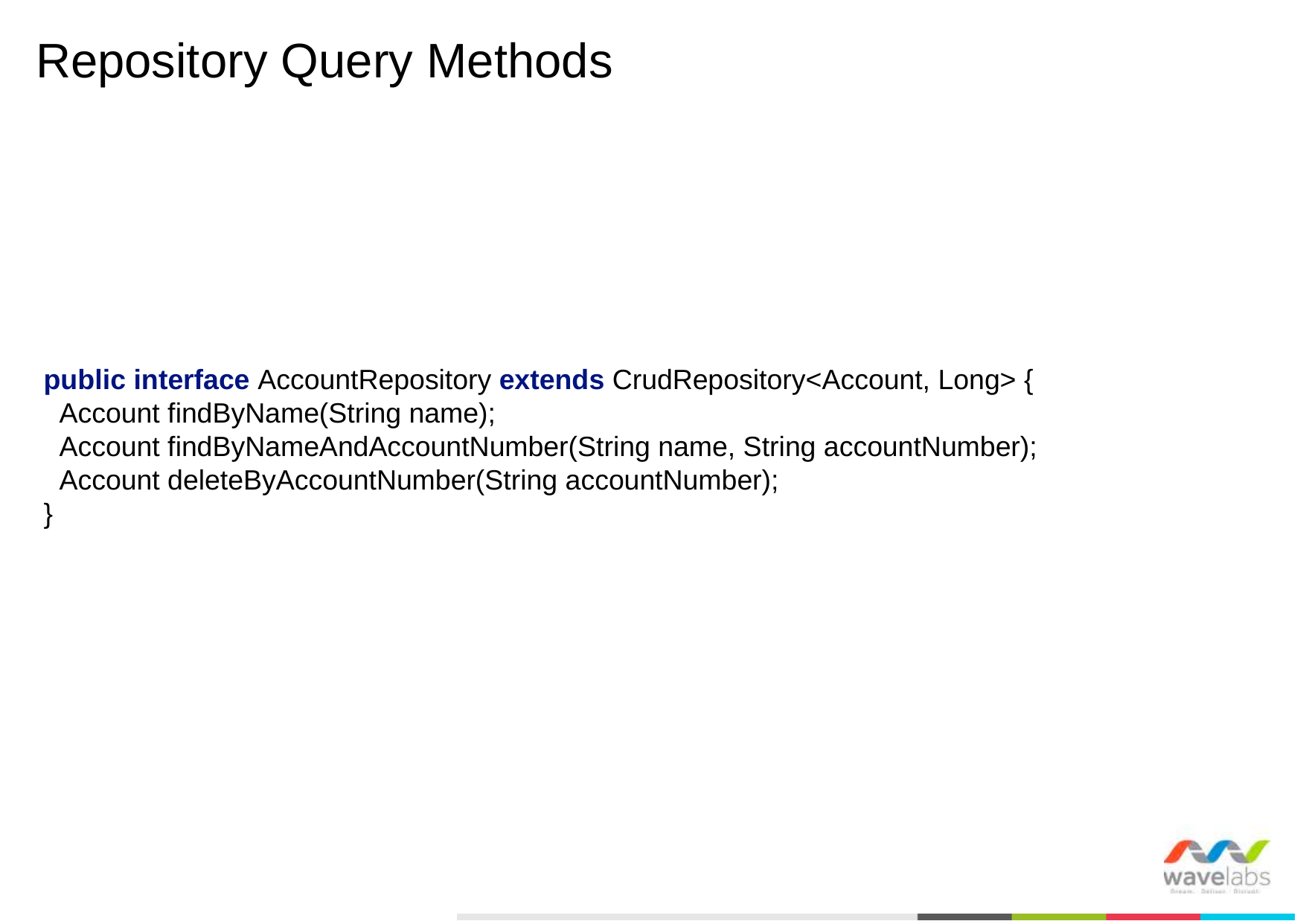

# Repository Query Methods
public interface AccountRepository extends CrudRepository<Account, Long> {
  Account findByName(String name);
  Account findByNameAndAccountNumber(String name, String accountNumber);
  Account deleteByAccountNumber(String accountNumber);
}